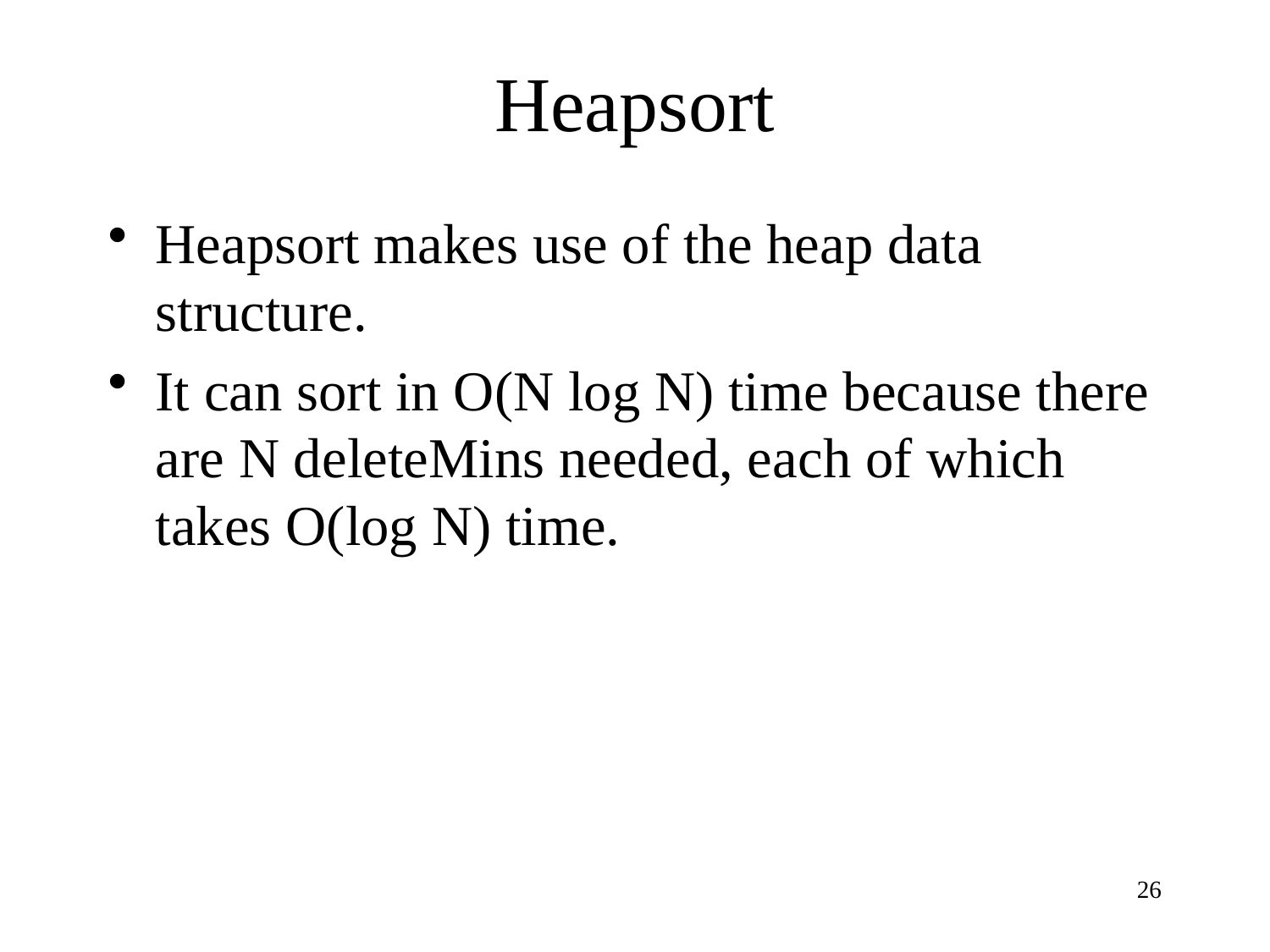

# Heapsort
Heapsort makes use of the heap data structure.
It can sort in O(N log N) time because there are N deleteMins needed, each of which takes O(log N) time.

26